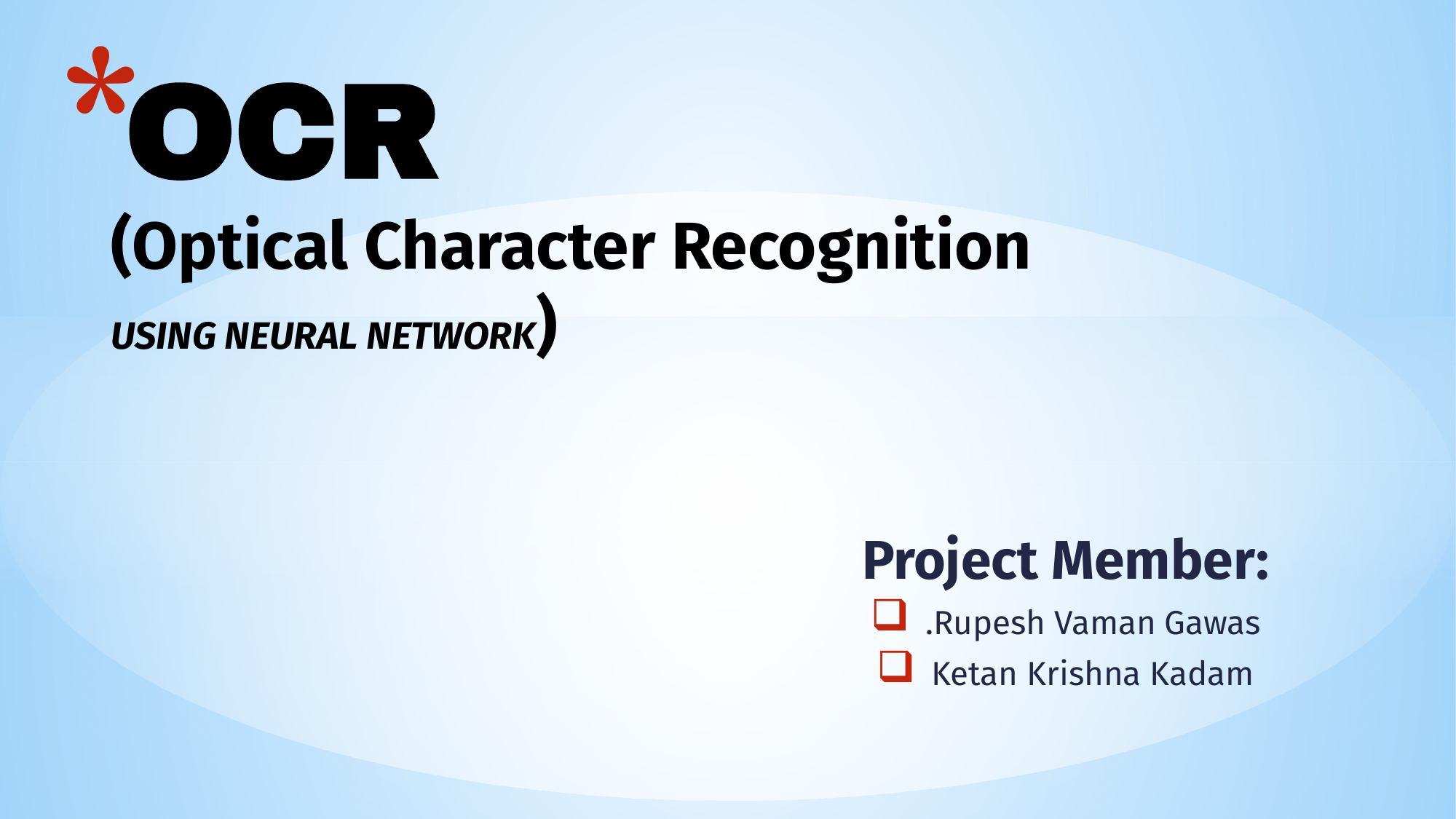

# OCR (Optical Character Recognition USING NEURAL NETWORK)
Project Member:
.Rupesh Vaman Gawas
Ketan Krishna Kadam